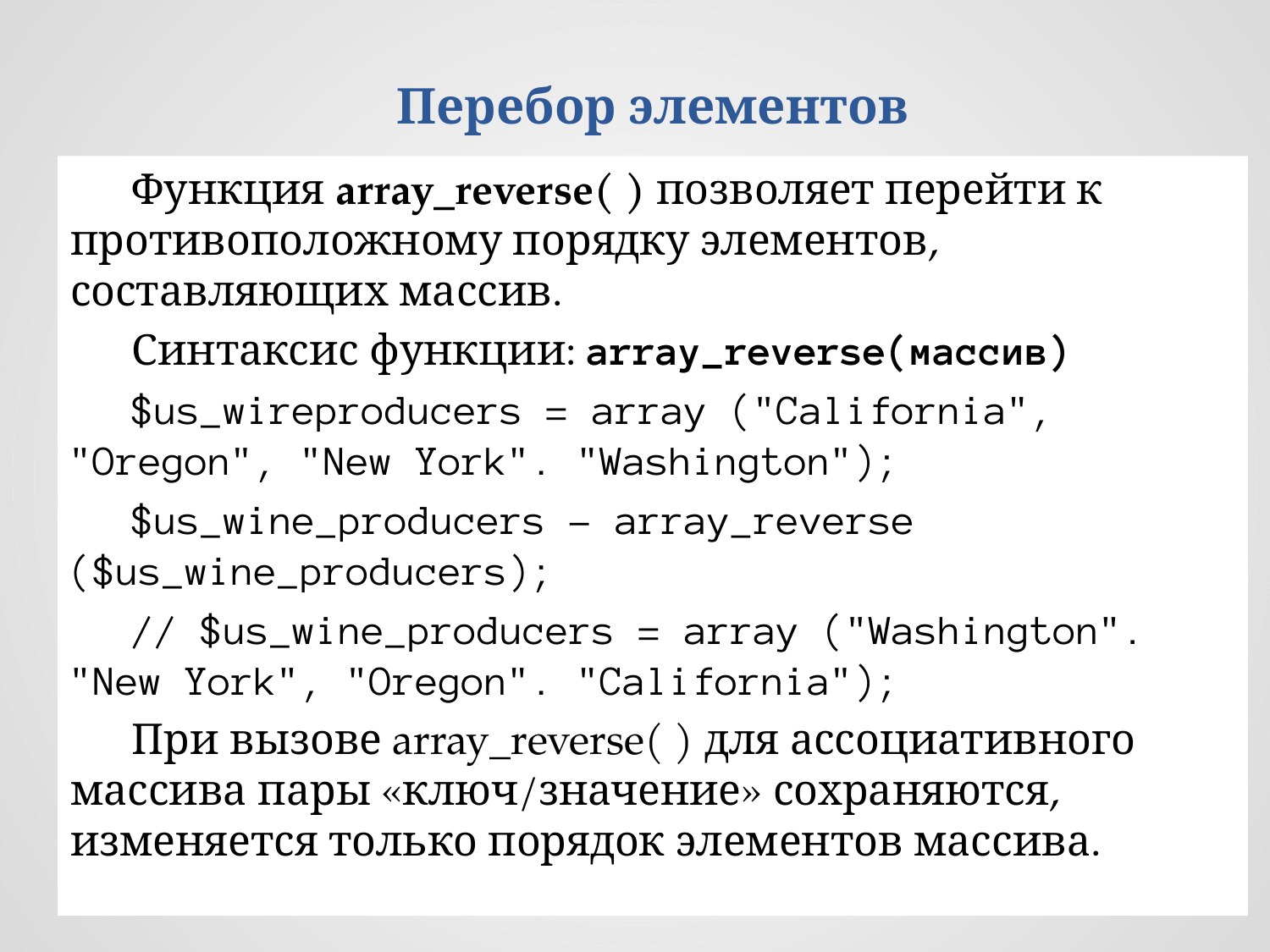

Перебор элементов
Функция array_reverse( ) позволяет перейти к противоположному порядку элементов, составляющих массив.
Синтаксис функции: array_reverse(массив)
$us_wireproducers = array ("California", "Oregon", "New York". "Washington");
$us_wine_producers - array_reverse ($us_wine_producers);
// $us_wine_producers = array ("Washington". "New York", "Oregon". "California");
При вызове array_reverse( ) для ассоциативного массива пары «ключ/значение» сохраняются, изменяется только порядок элементов массива.